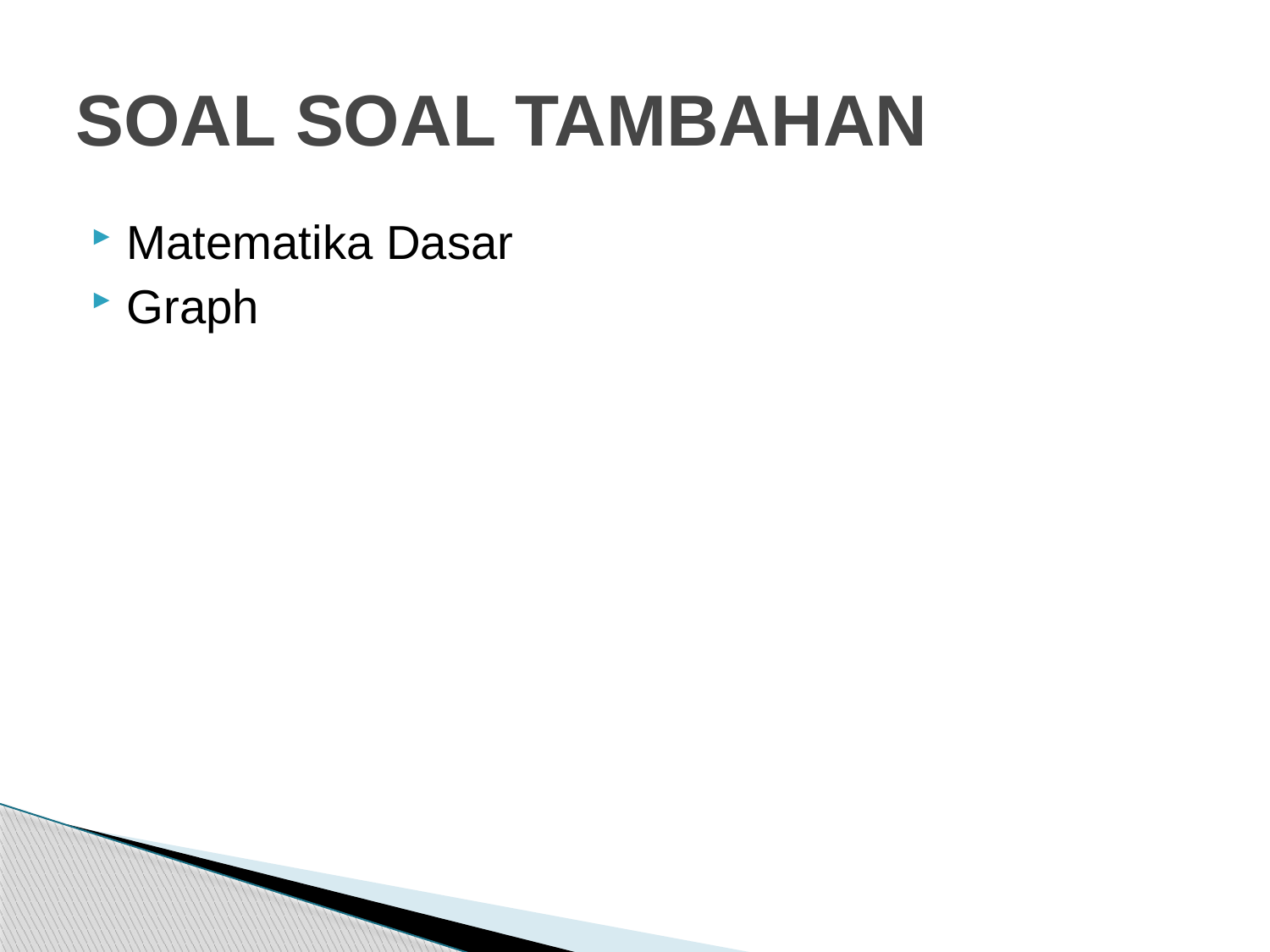

# SOAL SOAL TAMBAHAN
Matematika Dasar
Graph